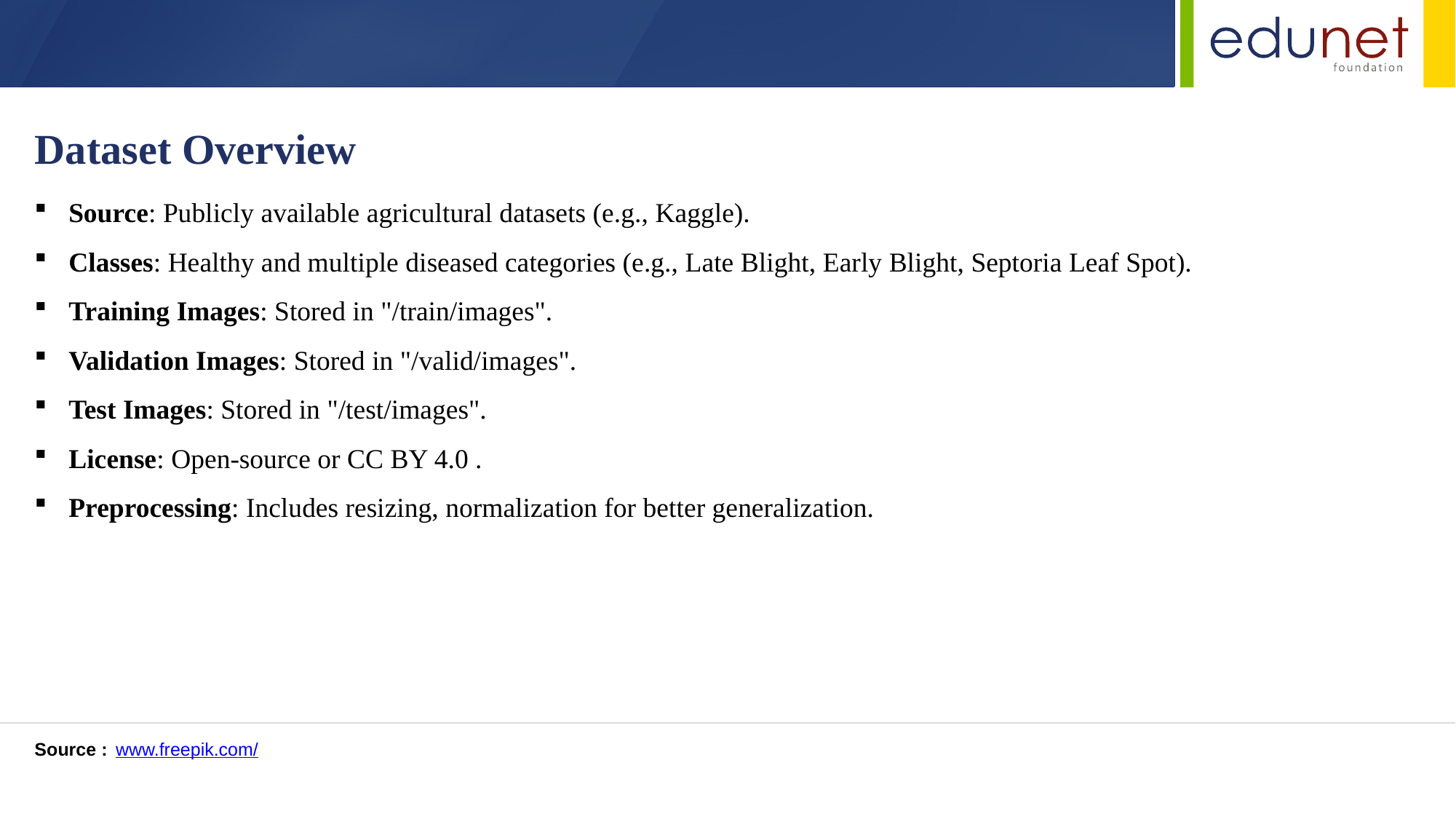

Dataset Overview
Source: Publicly available agricultural datasets (e.g., Kaggle).
Classes: Healthy and multiple diseased categories (e.g., Late Blight, Early Blight, Septoria Leaf Spot).
Training Images: Stored in "/train/images".
Validation Images: Stored in "/valid/images".
Test Images: Stored in "/test/images".
License: Open-source or CC BY 4.0 .
Preprocessing: Includes resizing, normalization for better generalization.
Source :
www.freepik.com/